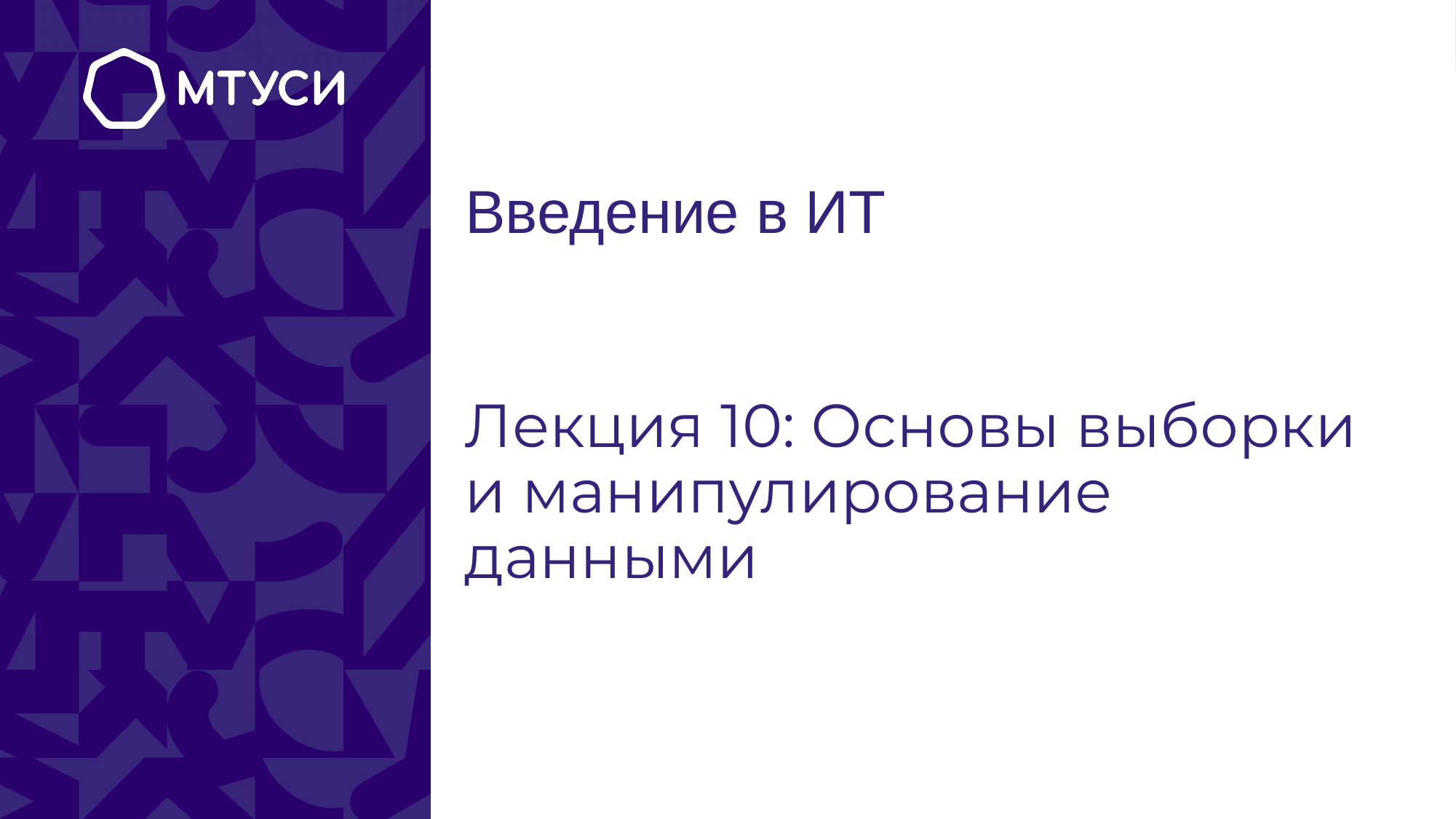

# Введение в ИТ
Лекция 10: Основы выборки и манипулирование данными